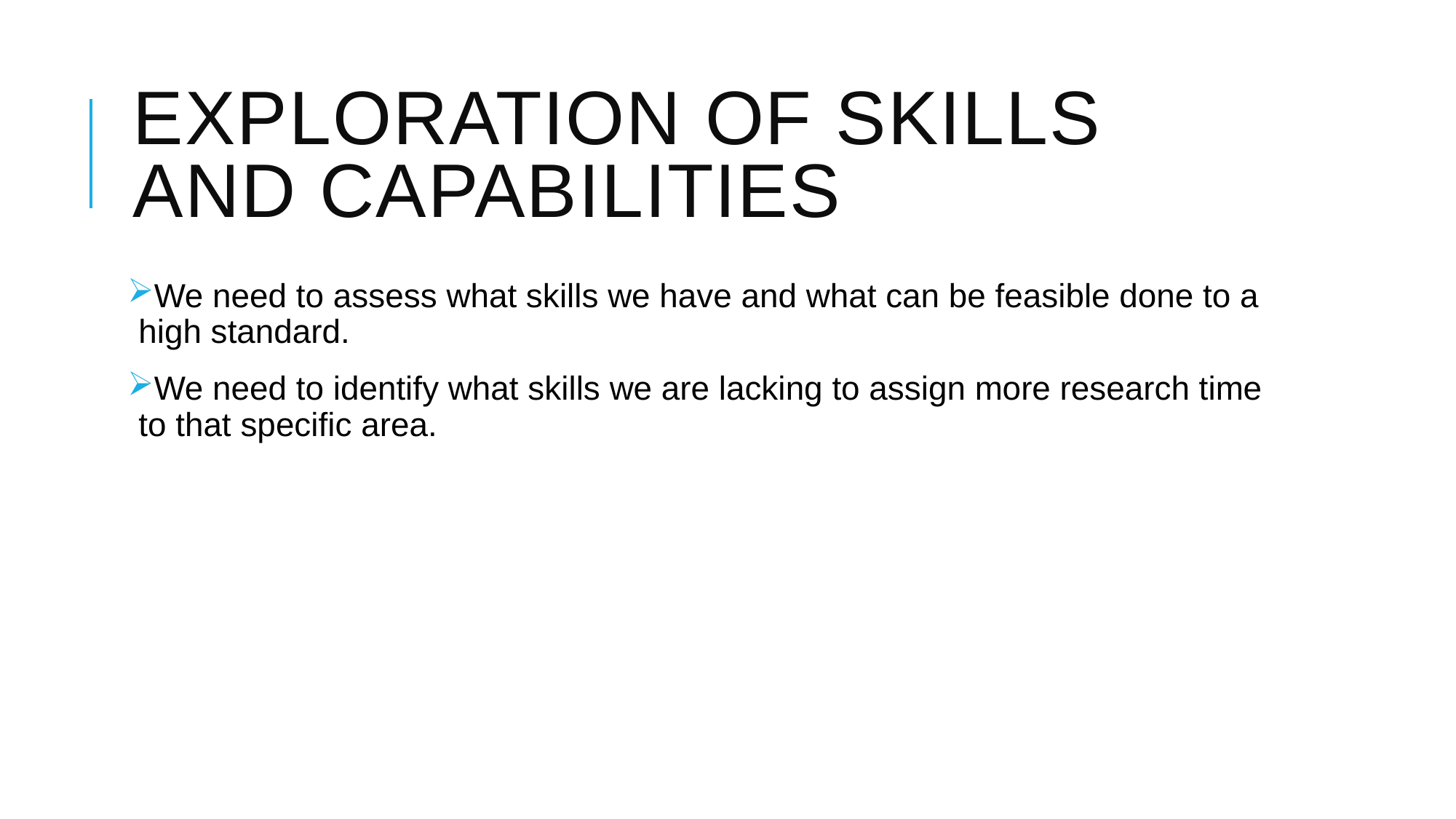

# Exploration of skills and capabilities
We need to assess what skills we have and what can be feasible done to a high standard.
We need to identify what skills we are lacking to assign more research time to that specific area.